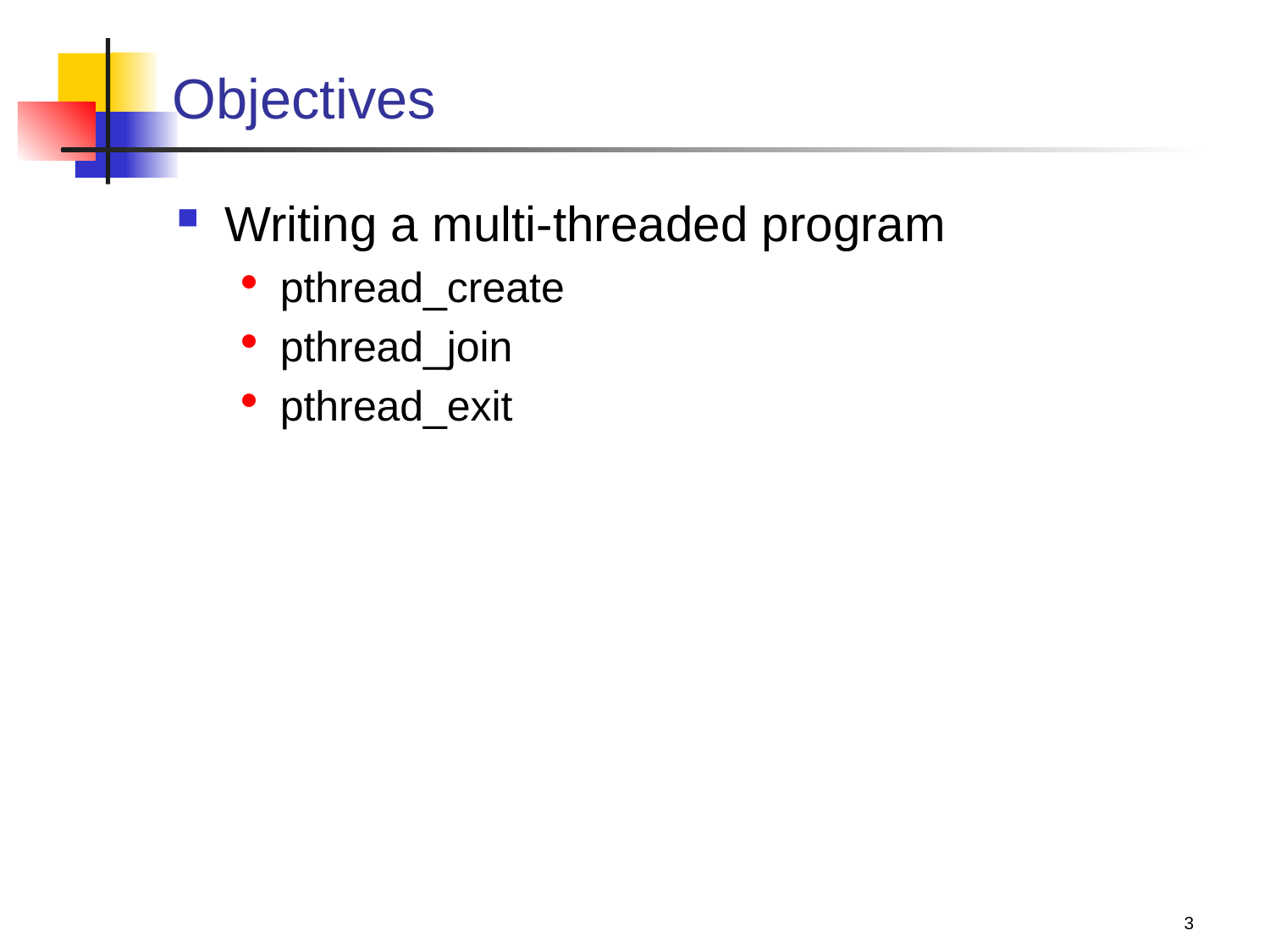

# Objectives
Writing a multi-threaded program
pthread_create
pthread_join
pthread_exit

3